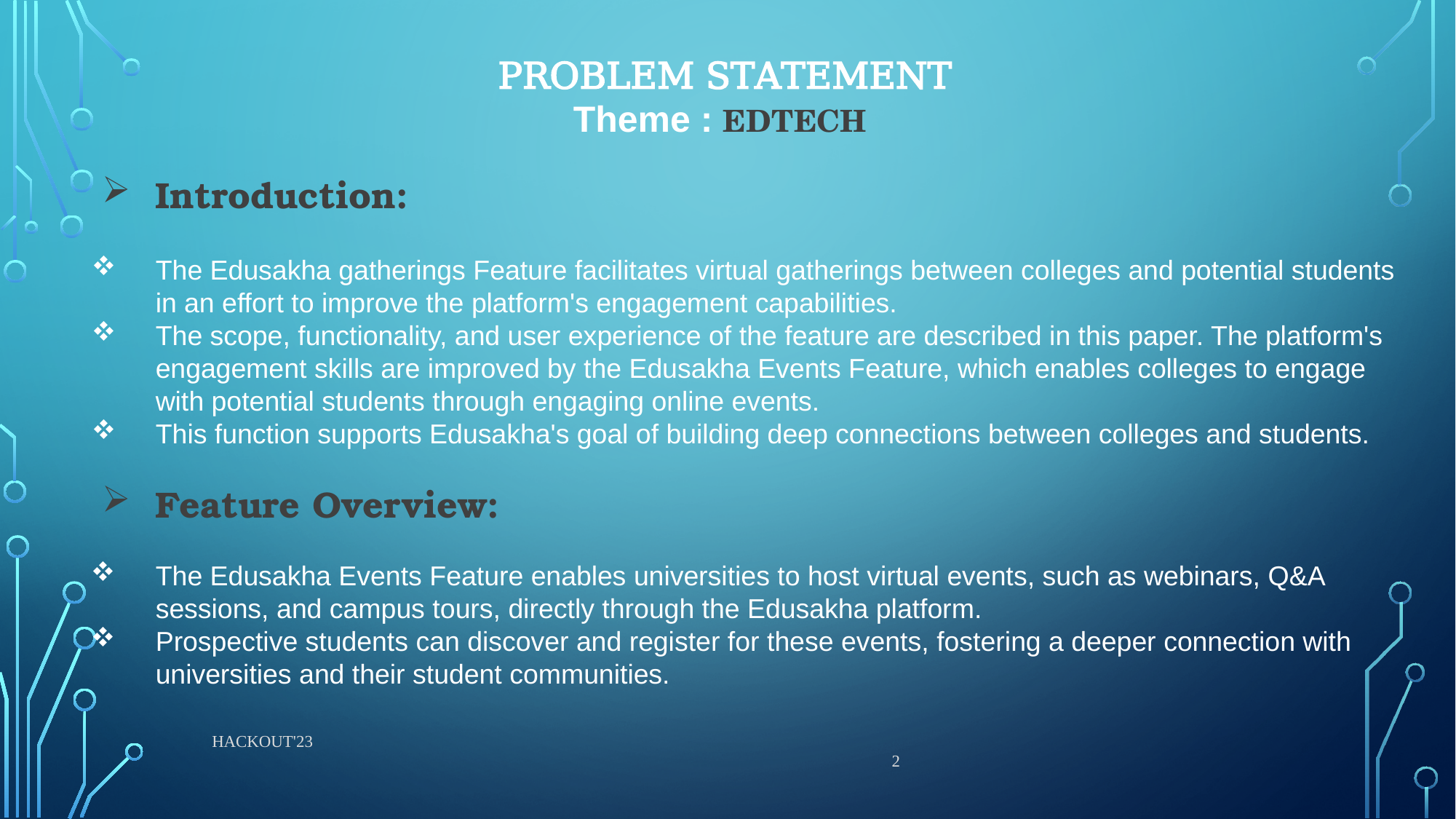

PROBLEM STATEMENT
Theme : EDTECH

Introduction:

The Edusakha gatherings Feature facilitates virtual gatherings between colleges and potential students in an effort to improve the platform's engagement capabilities.
The scope, functionality, and user experience of the feature are described in this paper. The platform's engagement skills are improved by the Edusakha Events Feature, which enables colleges to engage with potential students through engaging online events.
This function supports Edusakha's goal of building deep connections between colleges and students.

Feature Overview:

The Edusakha Events Feature enables universities to host virtual events, such as webinars, Q&A sessions, and campus tours, directly through the Edusakha platform.
Prospective students can discover and register for these events, fostering a deeper connection with universities and their student communities.
Hackout'23                                                              												      2